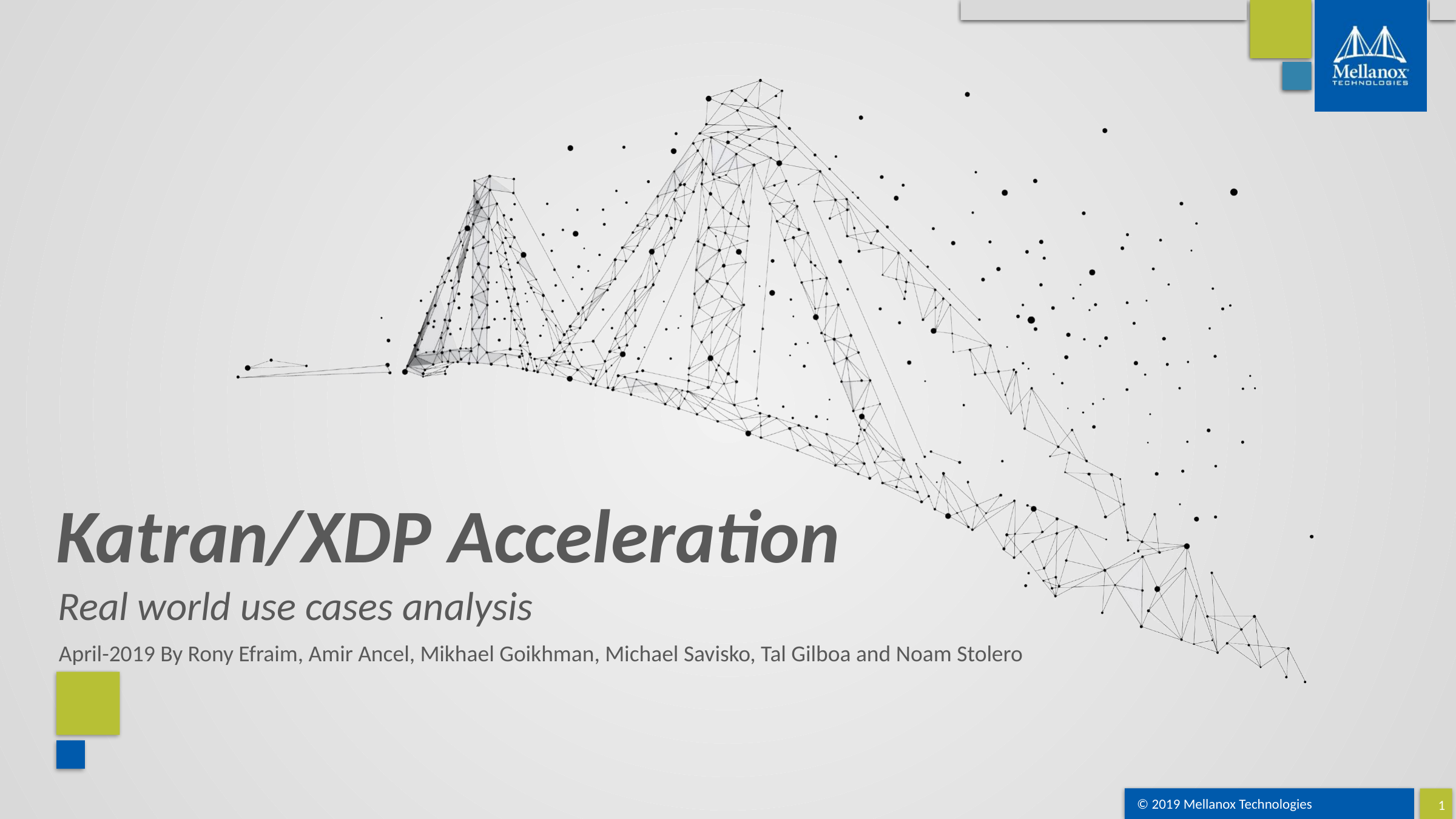

# Katran/XDP Acceleration
Real world use cases analysis
April-2019 By Rony Efraim, Amir Ancel, Mikhael Goikhman, Michael Savisko, Tal Gilboa and Noam Stolero